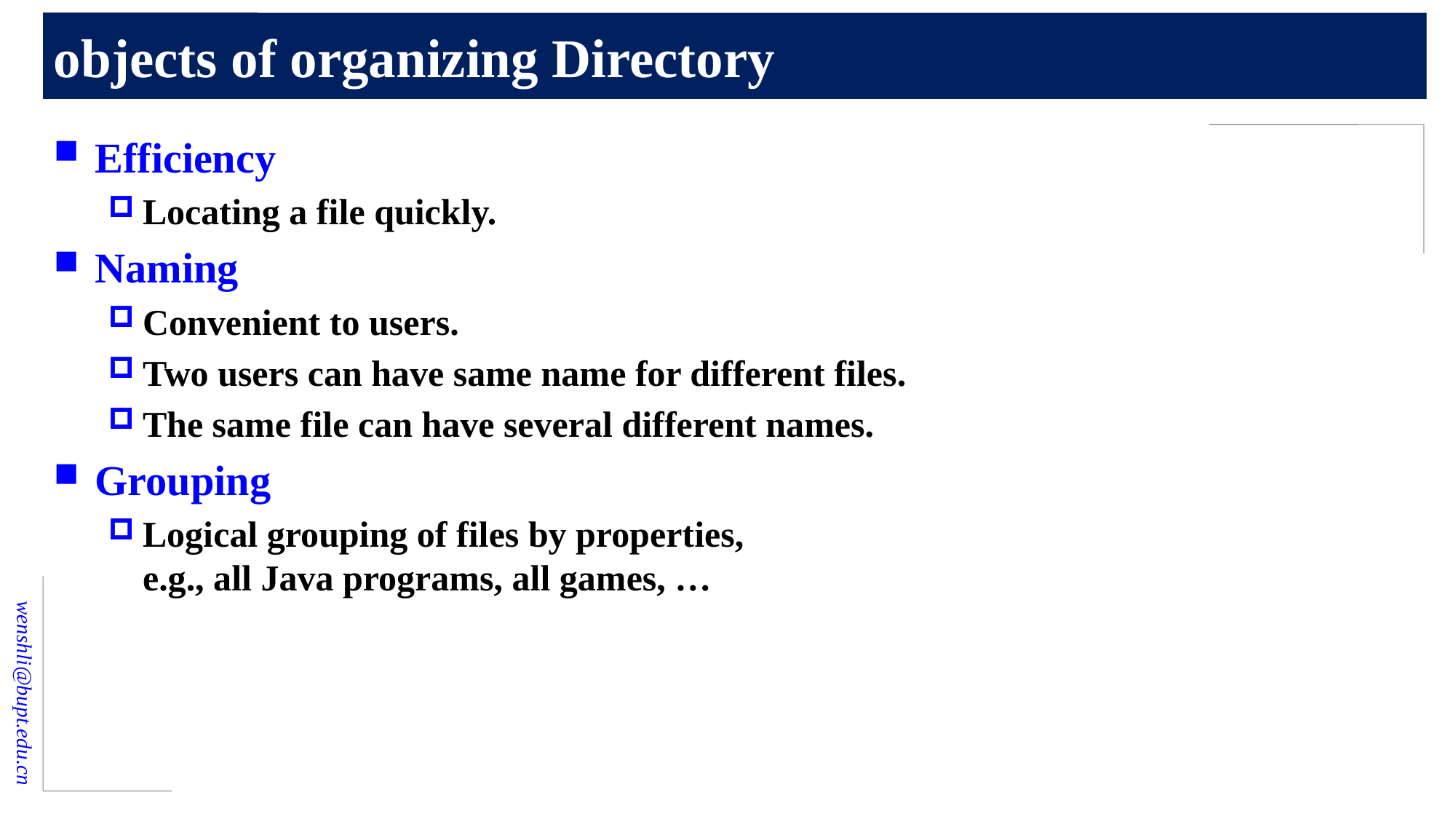

# objects of organizing Directory
Efficiency
Locating a file quickly.
Naming
Convenient to users.
Two users can have same name for different files.
The same file can have several different names.
Grouping
Logical grouping of files by properties,
e.g., all Java programs, all games, …

27